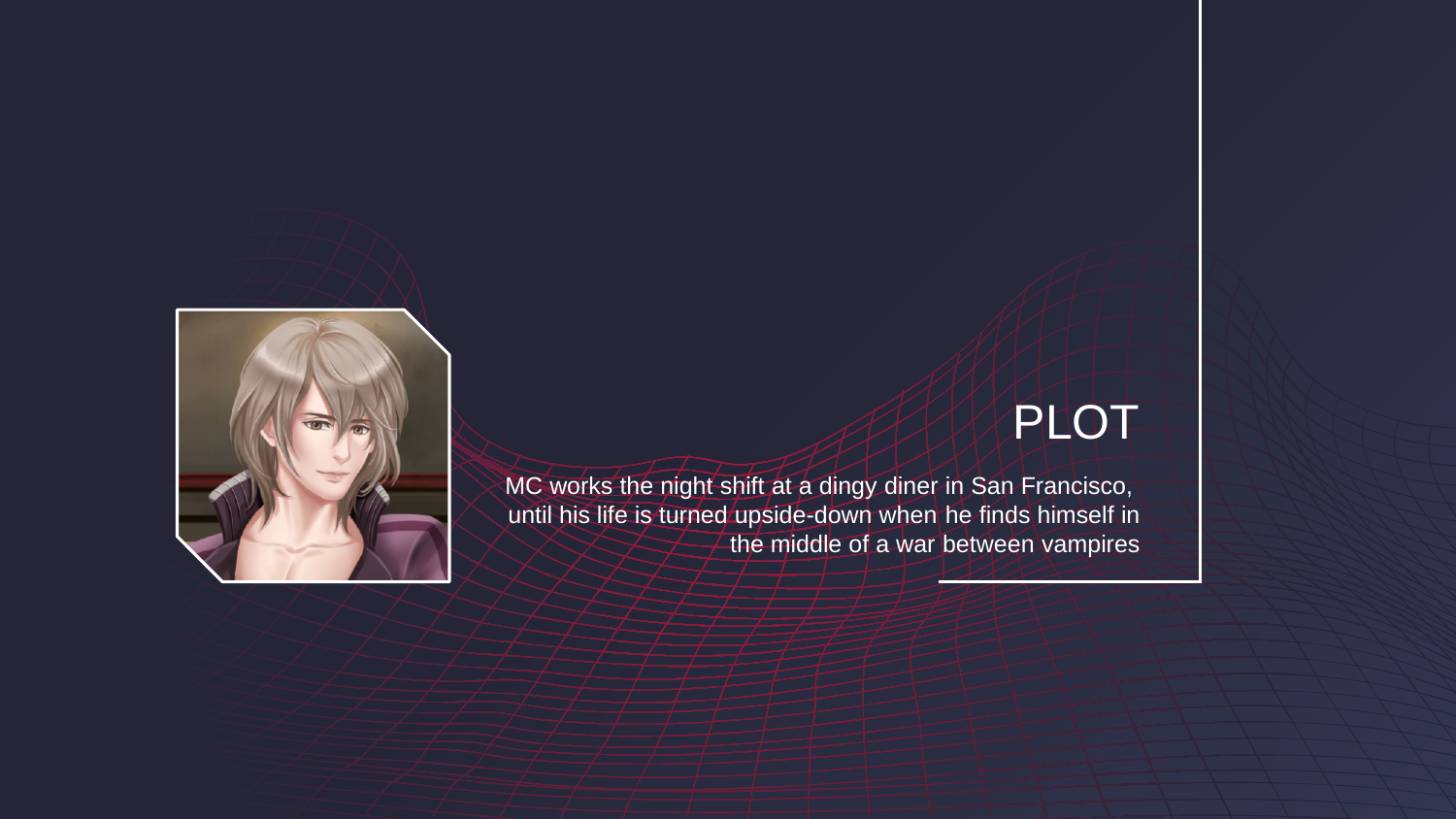

# PLOT
MC works the night shift at a dingy diner in San Francisco,  until his life is turned upside-down when he finds himself in the middle of a war between vampires